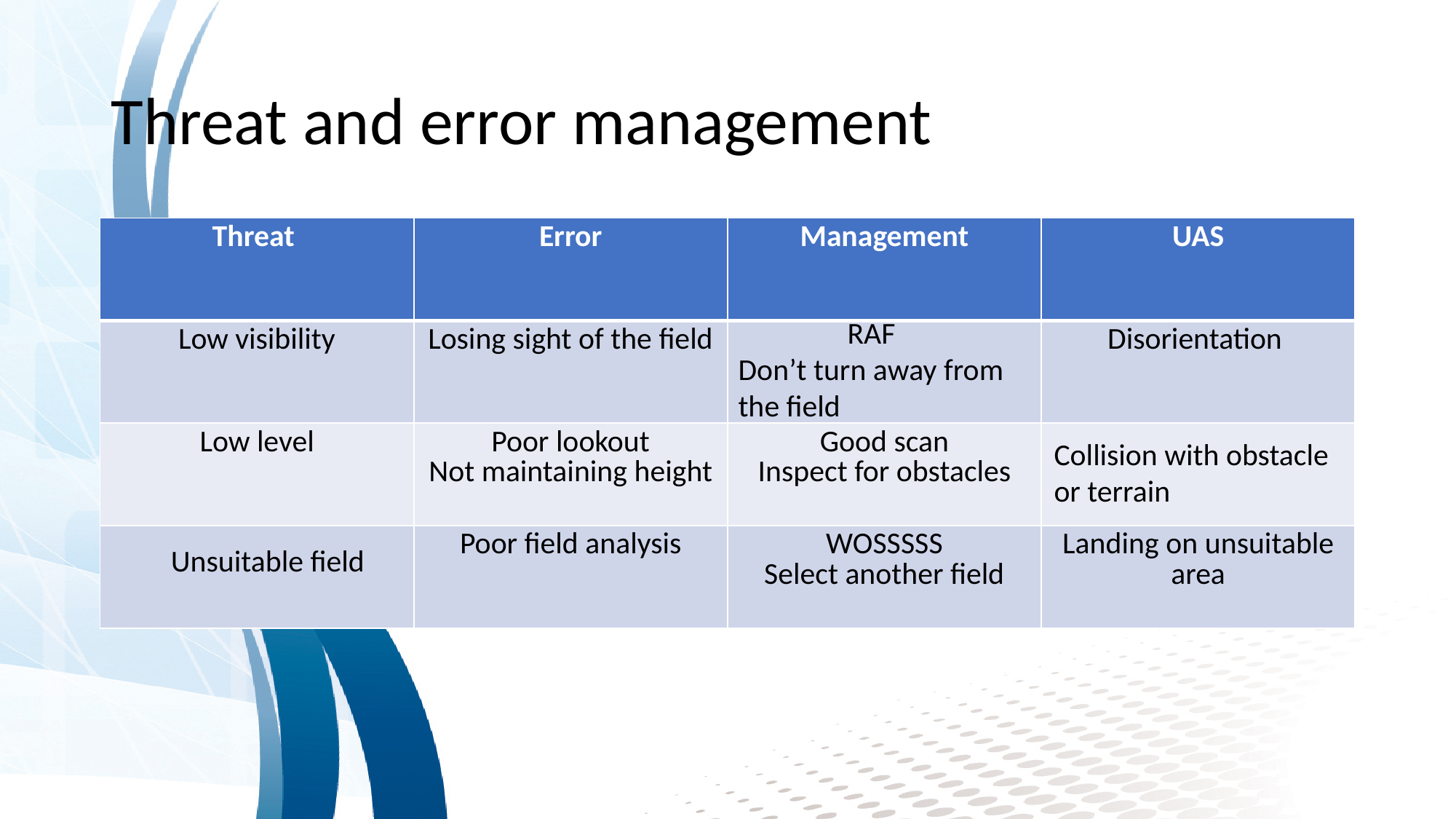

# Threat and error management
| Threat | Error | Management | UAS |
| --- | --- | --- | --- |
| Low visibility | Losing sight of the field |  | Disorientation |
| Low level | Poor lookout Not maintaining height | Good scan Inspect for obstacles |  |
|  | Poor field analysis | WOSSSSS Select another field | Landing on unsuitable area |
	RAF
Don’t turn away from
the field
Collision with obstacle
or terrain
Unsuitable field